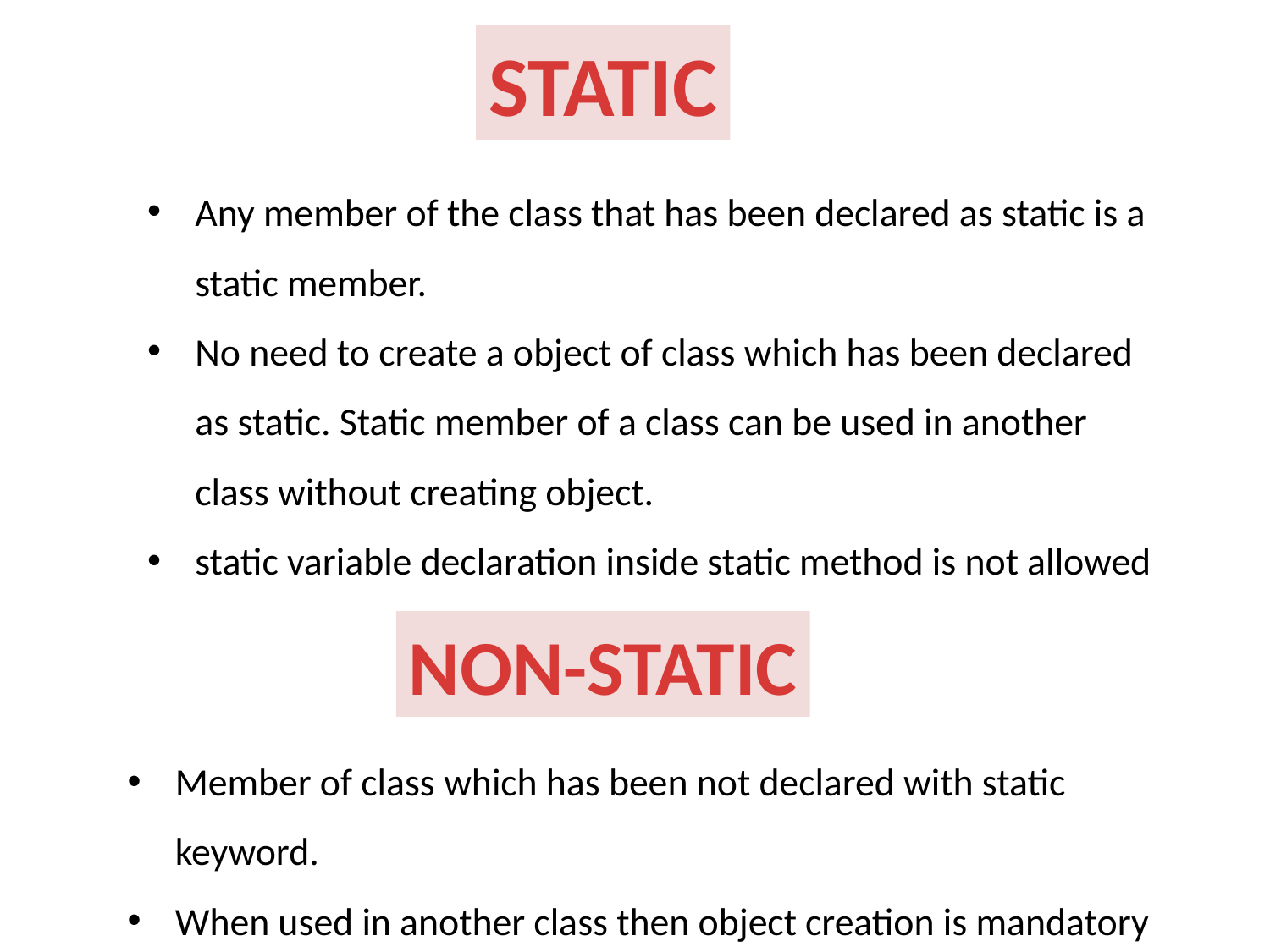

STATIC
Any member of the class that has been declared as static is a static member.
No need to create a object of class which has been declared as static. Static member of a class can be used in another class without creating object.
static variable declaration inside static method is not allowed
NON-STATIC
Member of class which has been not declared with static keyword.
When used in another class then object creation is mandatory